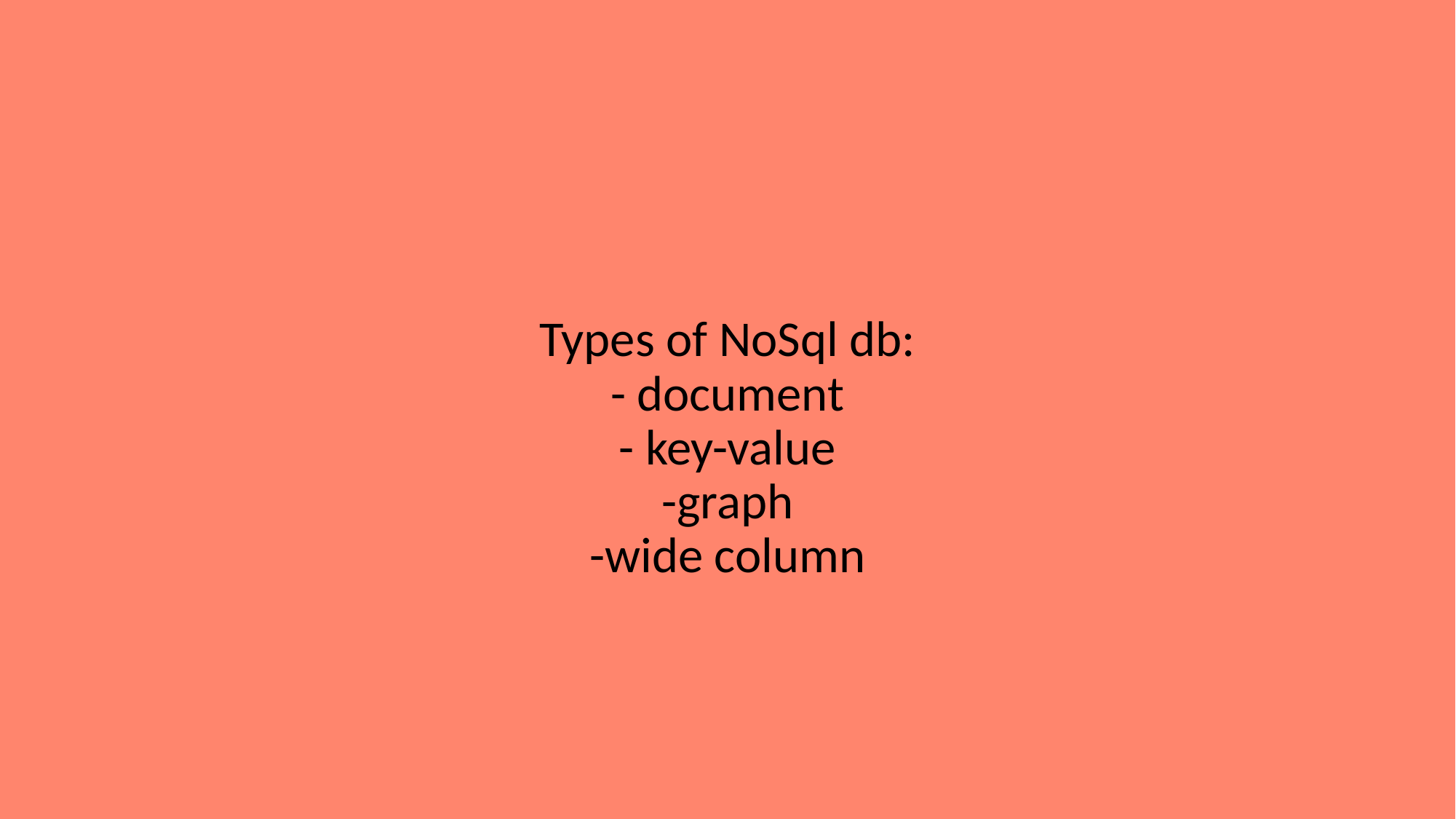

# Types of NoSql db: - document - key-value -graph -wide column